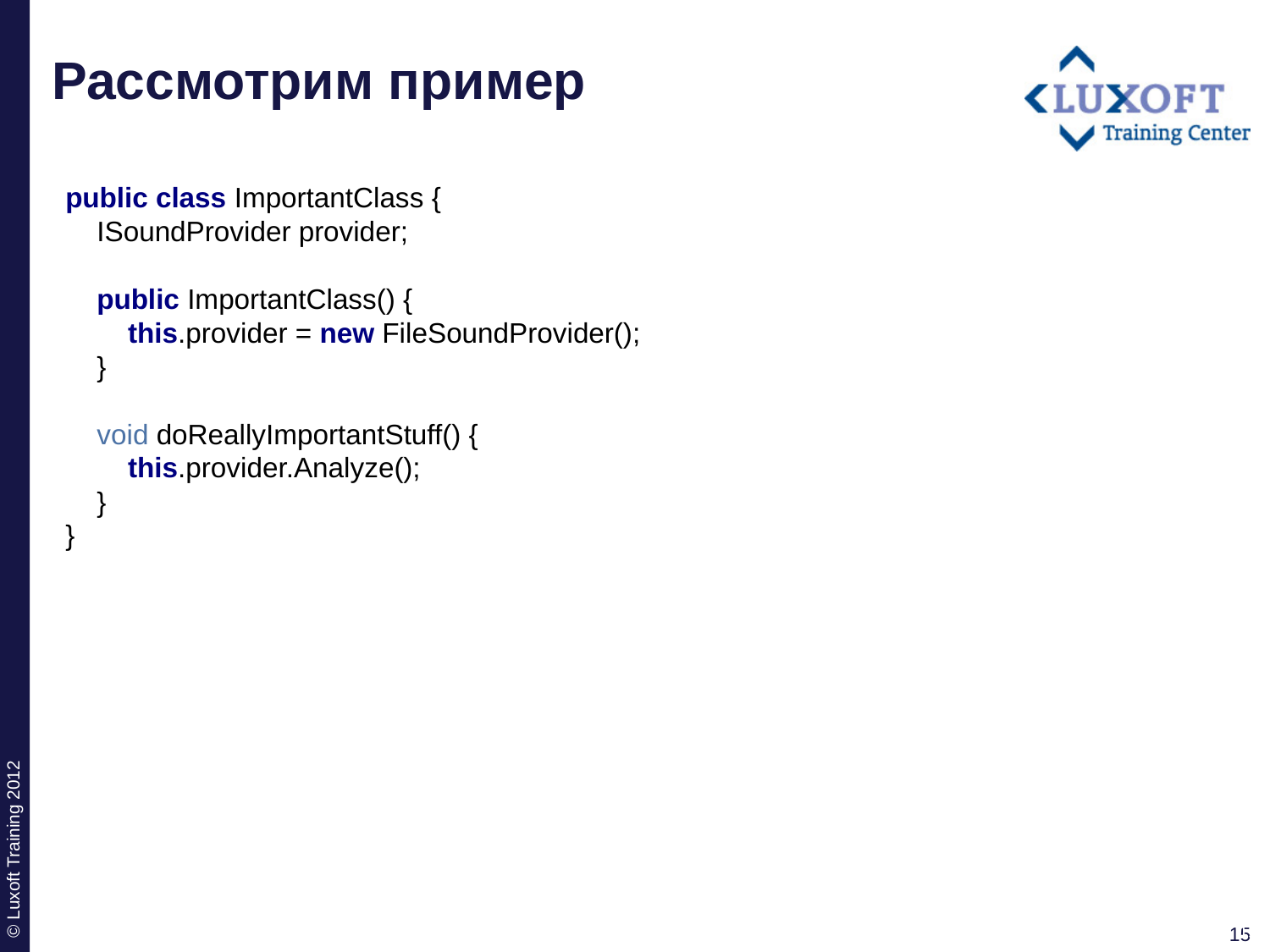

# Рассмотрим пример
public class ImportantClass {
    ISoundProvider provider;

    public ImportantClass() {
        this.provider = new FileSoundProvider();
    }

    void doReallyImportantStuff() {
        this.provider.Analyze();
    }
}